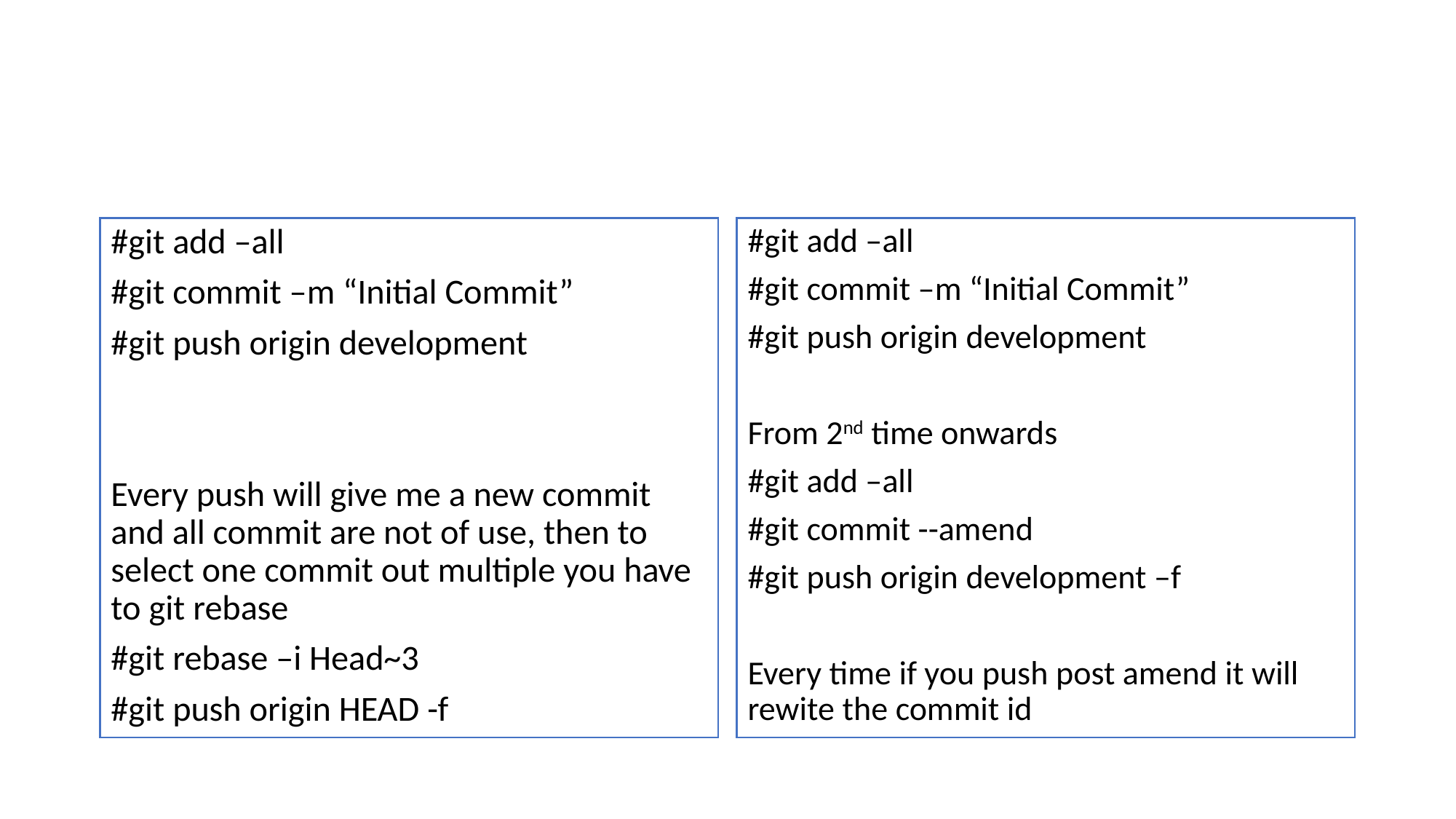

#
#git add –all
#git commit –m “Initial Commit”
#git push origin development

Every push will give me a new commit and all commit are not of use, then to select one commit out multiple you have to git rebase
#git rebase –i Head~3
#git push origin HEAD -f
#git add –all
#git commit –m “Initial Commit”
#git push origin development

From 2nd time onwards
#git add –all
#git commit --amend
#git push origin development –f

Every time if you push post amend it will rewite the commit id